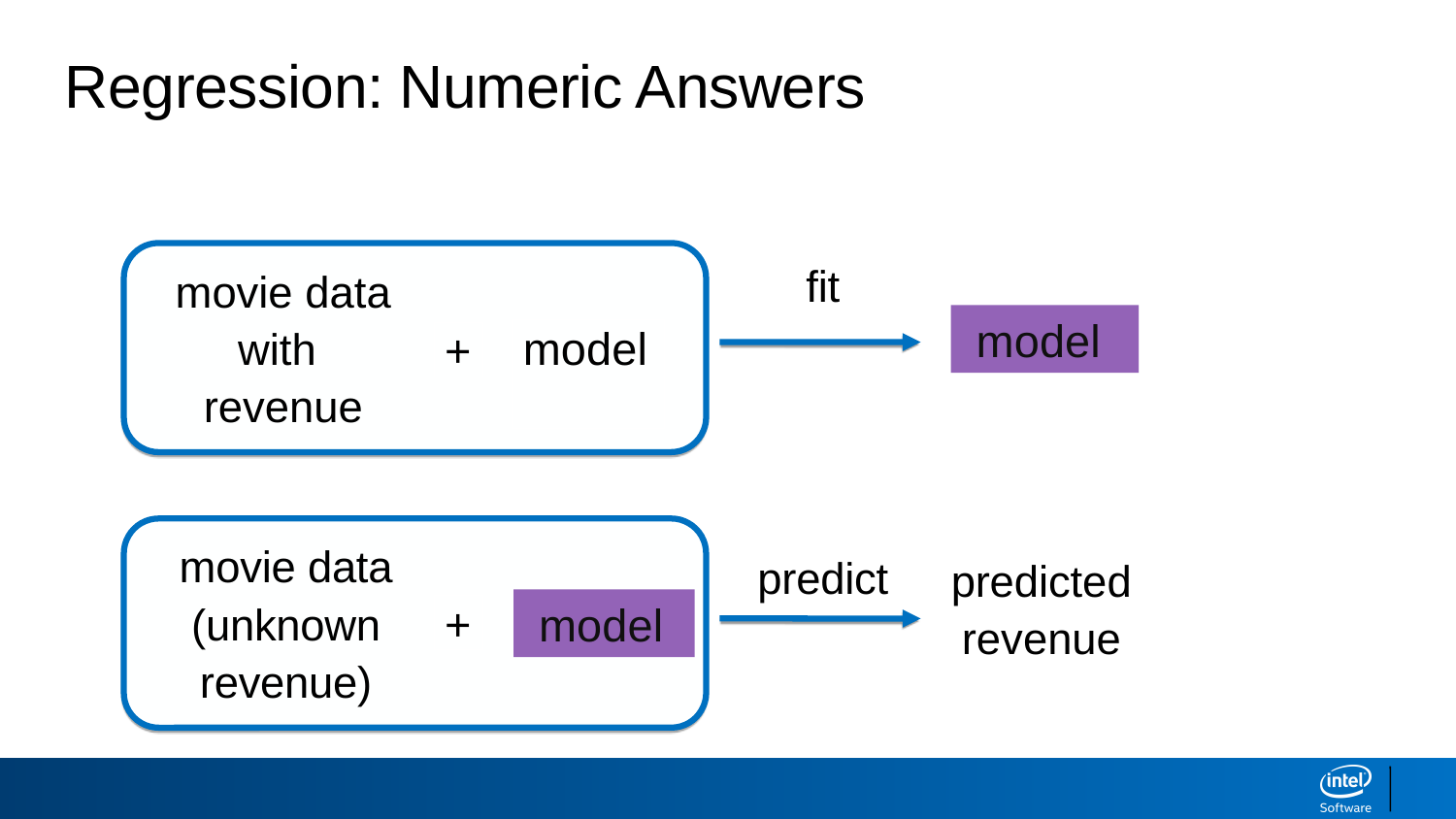

Regression: Numeric Answers

fit
movie data with
revenue
model
model
+

movie data (unknown revenue)
predict
predicted revenue
model
+